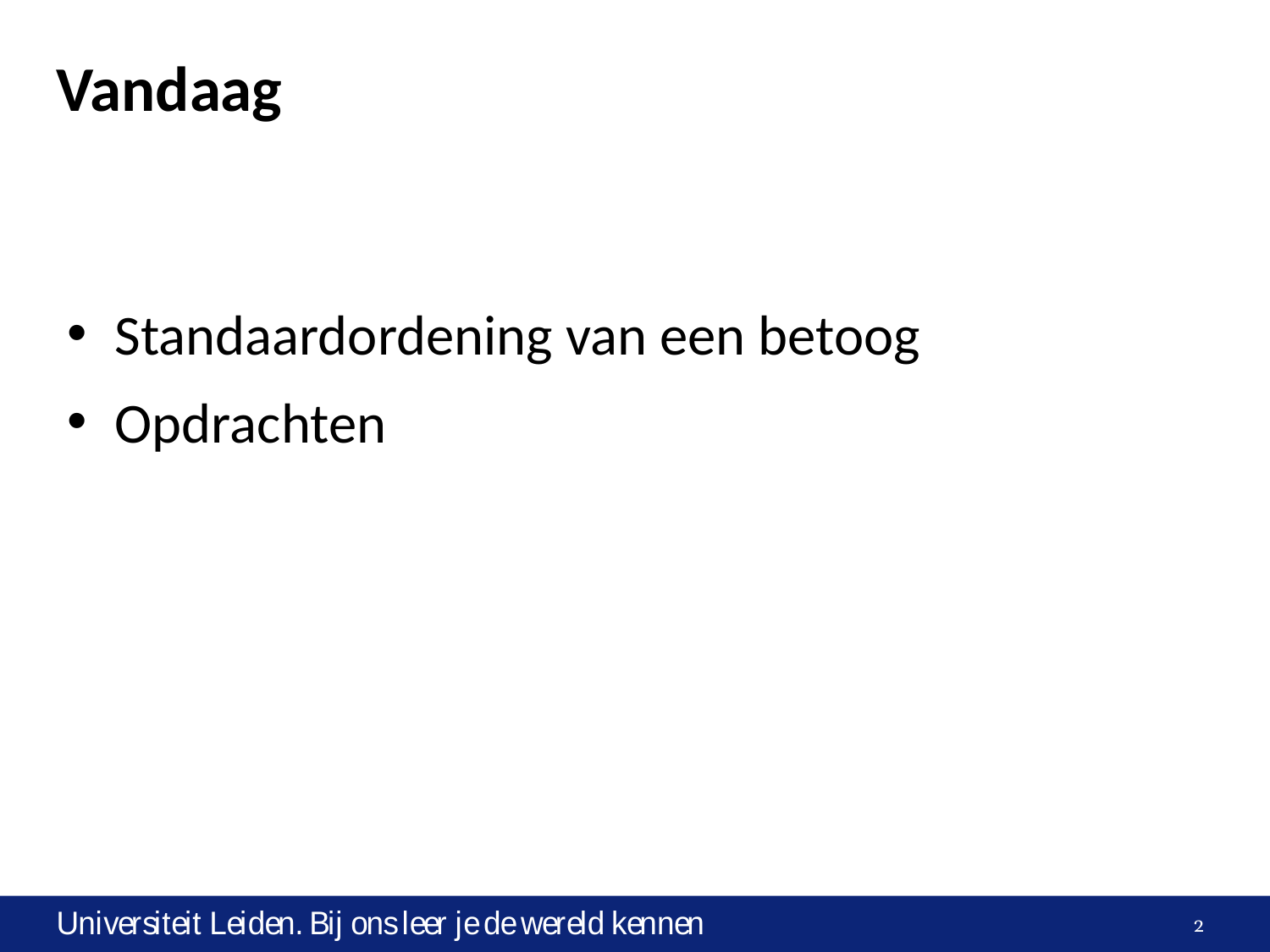

# Vandaag
Standaardordening van een betoog
Opdrachten